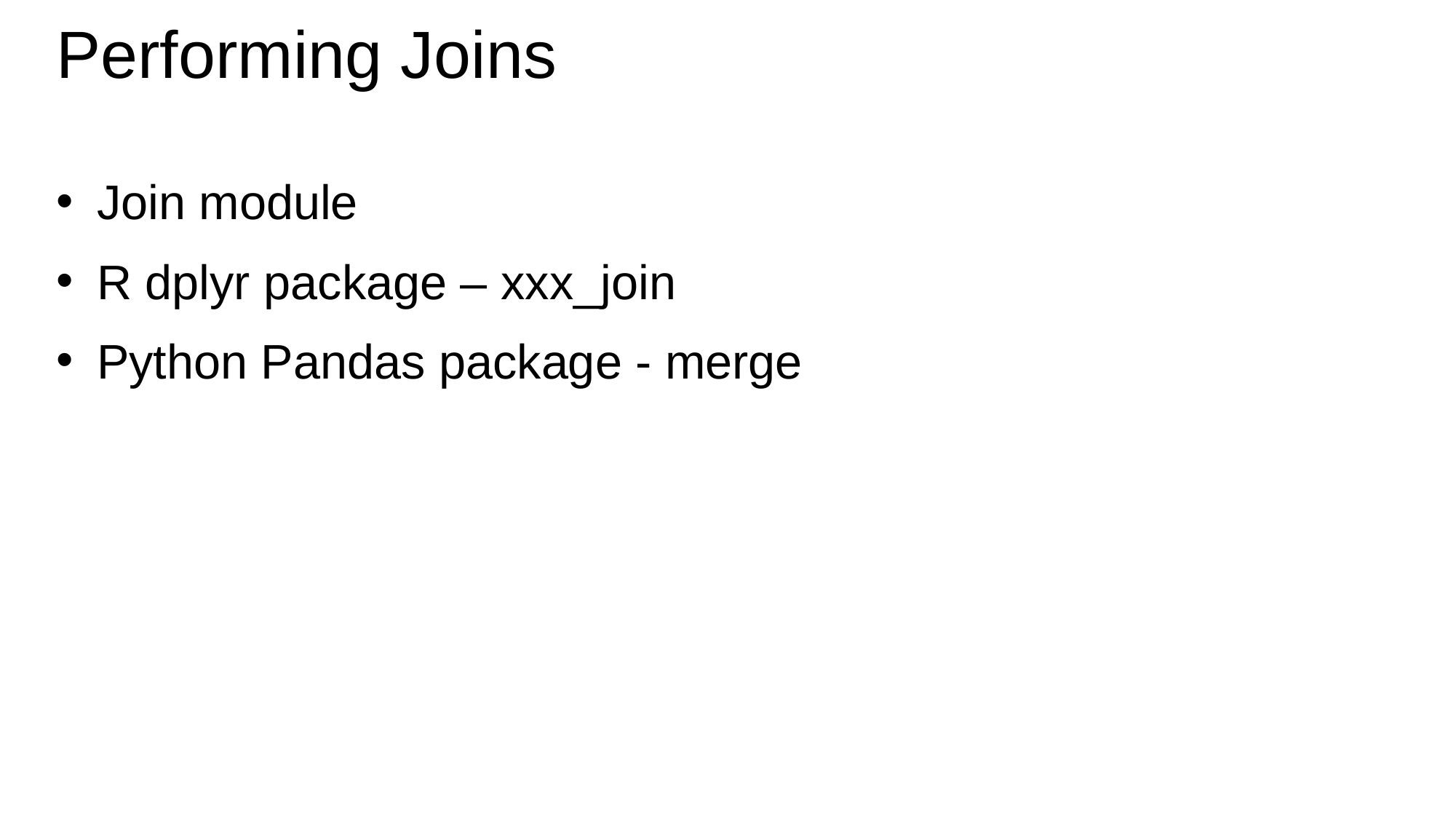

# Performing Joins
Join module
R dplyr package – xxx_join
Python Pandas package - merge